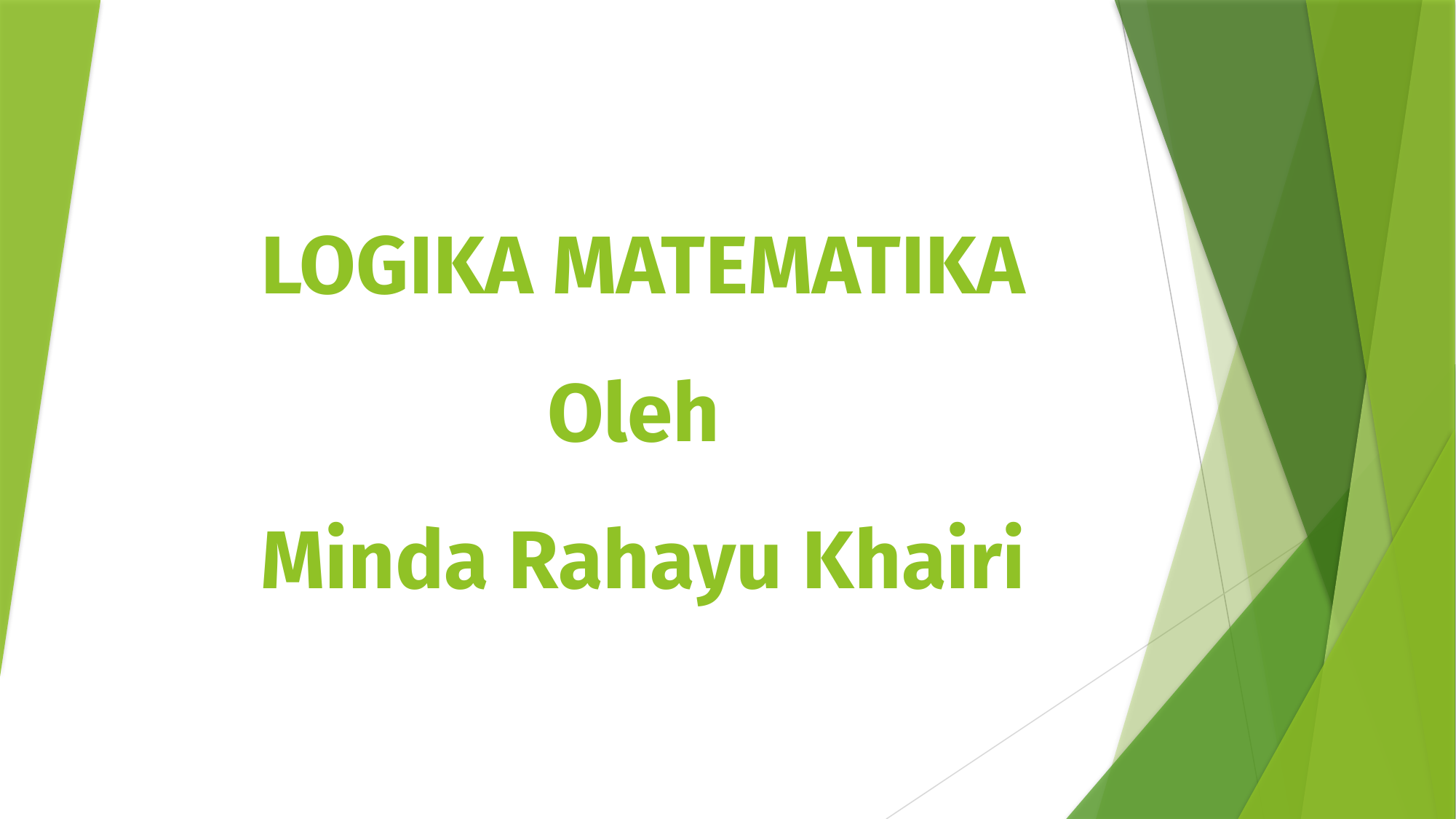

# LOGIKA MATEMATIKA Oleh Minda Rahayu Khairi